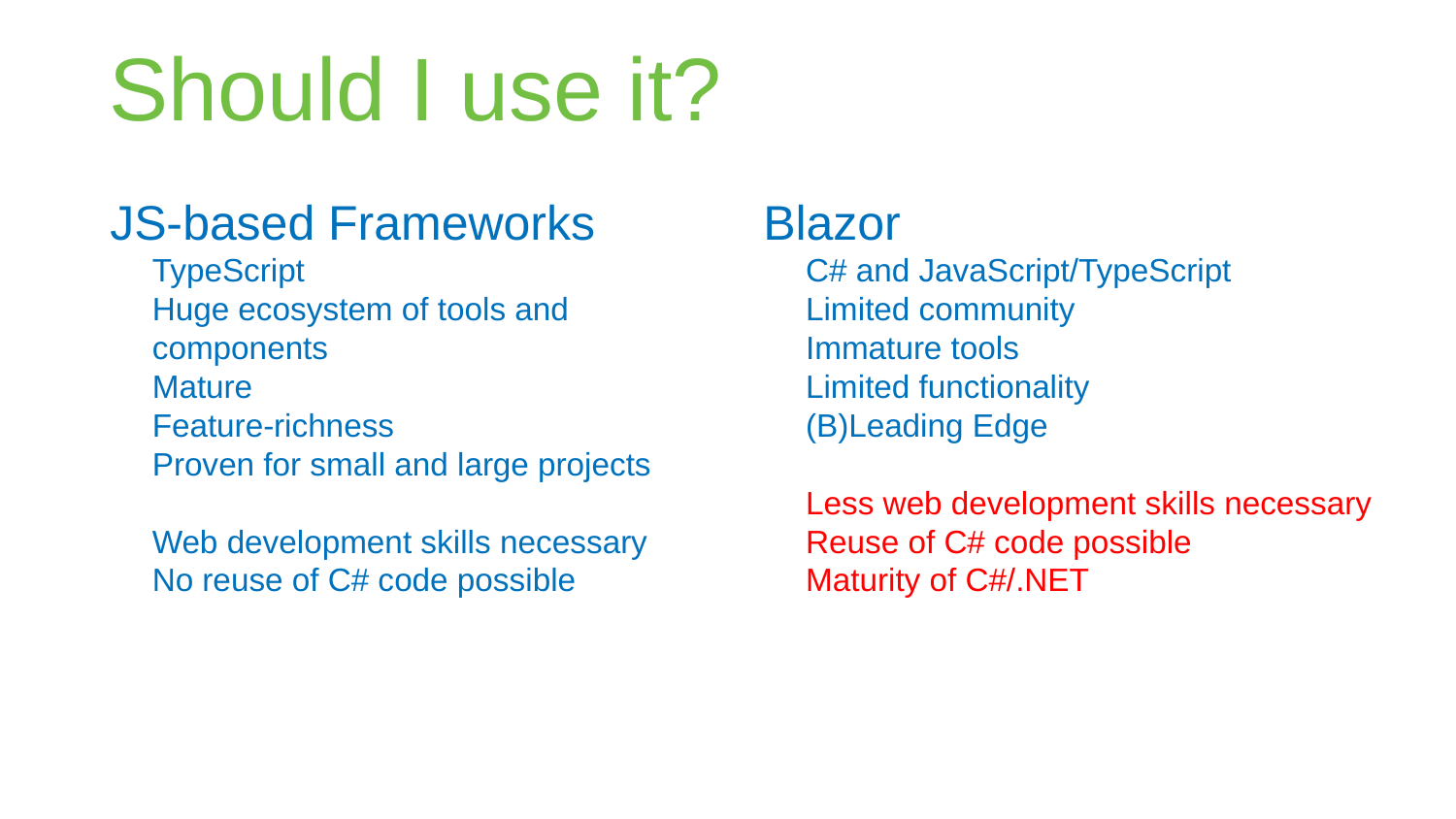

# Should I use it?
JS-based Frameworks
TypeScript
Huge ecosystem of tools and components
Mature
Feature-richness
Proven for small and large projects

Web development skills necessary
No reuse of C# code possible

Blazor
C# and JavaScript/TypeScript
Limited community
Immature tools
Limited functionality
(B)Leading Edge

Less web development skills necessary
Reuse of C# code possible
Maturity of C#/.NET